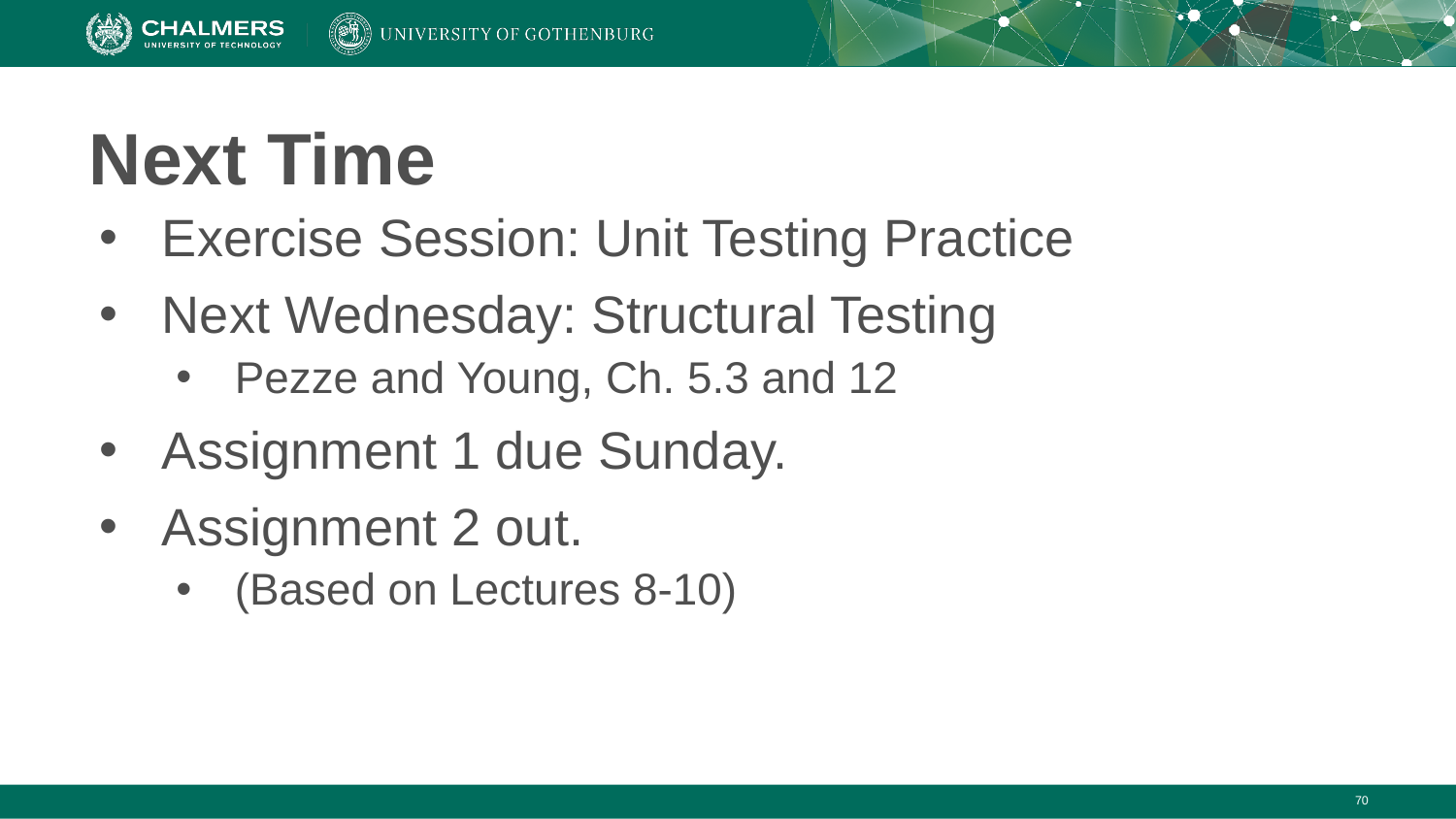

# Next Time
Exercise Session: Unit Testing Practice
Next Wednesday: Structural Testing
Pezze and Young, Ch. 5.3 and 12
Assignment 1 due Sunday.
Assignment 2 out.
(Based on Lectures 8-10)
70